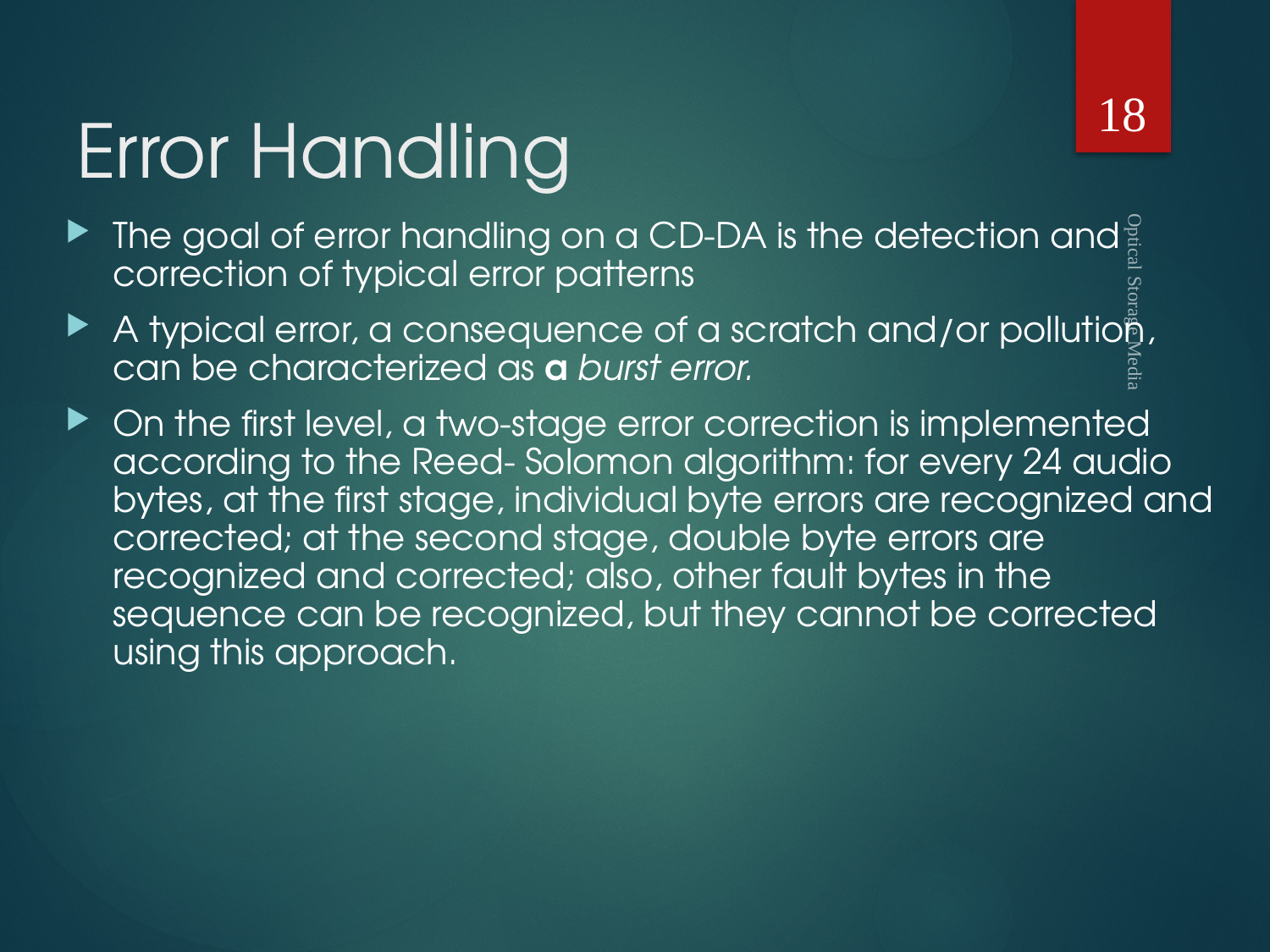

18
# Error Handling
The goal of error handling on a CD-DA is the detection and correction of typical error patterns
A typical error, a consequence of a scratch and/or pollution, can be characterized as a burst error.
On the first level, a two-stage error correction is implemented according to the Reed- Solomon algorithm: for every 24 audio bytes, at the first stage, individual byte errors are recognized and corrected; at the second stage, double byte errors are recognized and corrected; also, other fault bytes in the sequence can be recognized, but they cannot be corrected using this approach.
Optical Storage Media